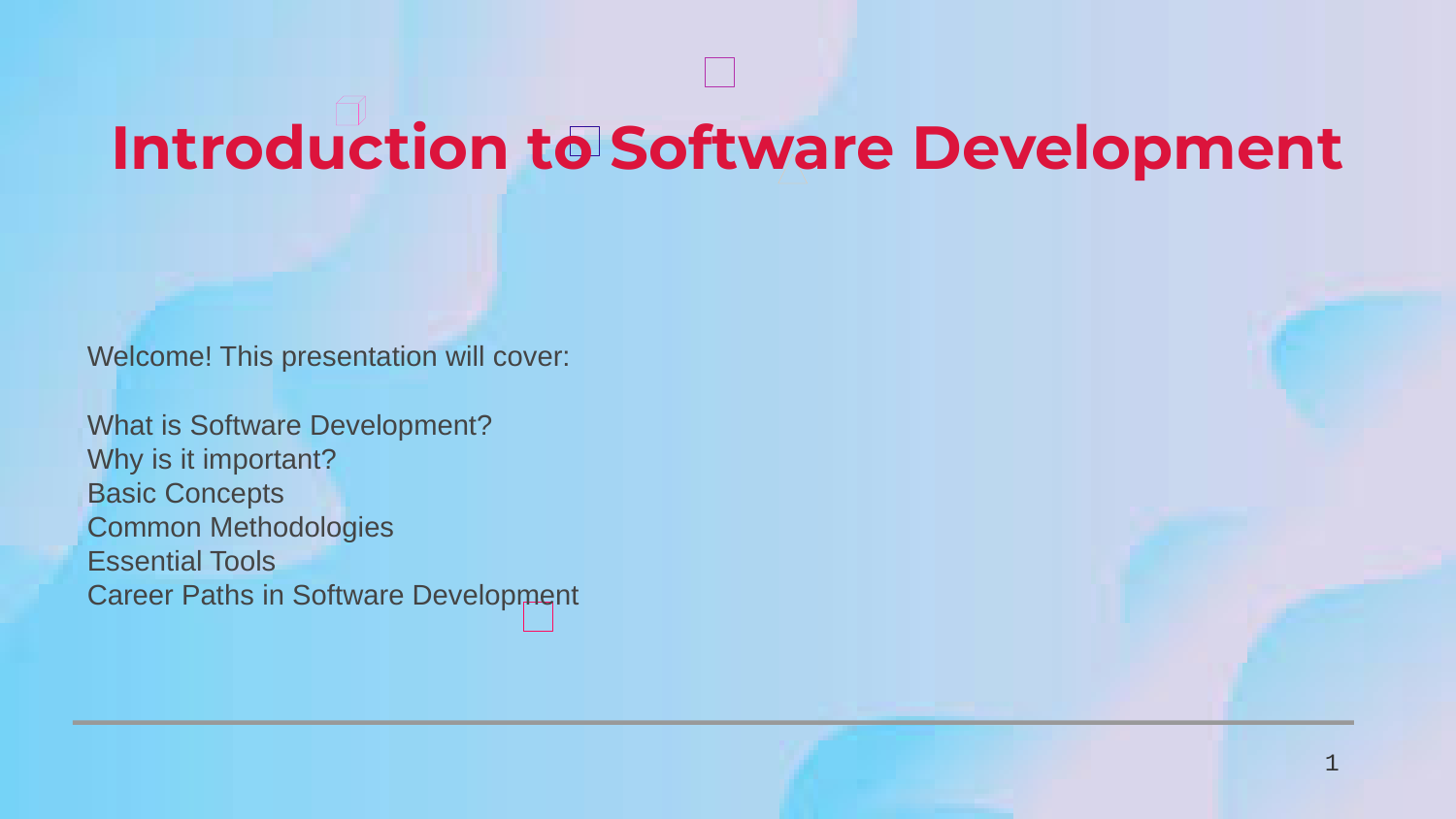

Introduction to Software Development

Welcome! This presentation will cover:

What is Software Development?
Why is it important?
Basic Concepts
Common Methodologies
Essential Tools
Career Paths in Software Development

1